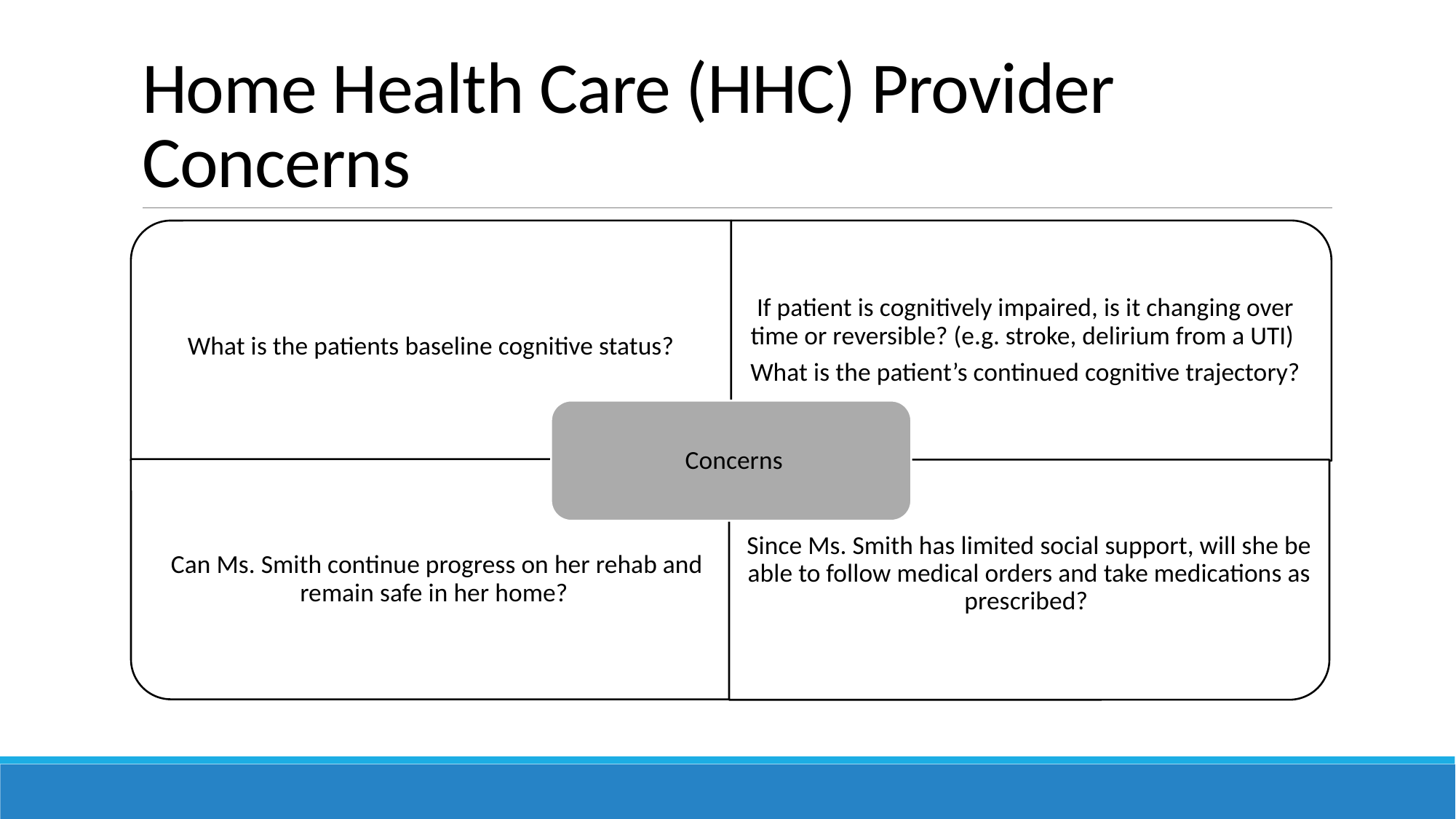

# Home Health Care (HHC) Provider Concerns
What is the patients baseline cognitive status?
If patient is cognitively impaired, is it changing over time or reversible? (e.g. stroke, delirium from a UTI)
What is the patient’s continued cognitive trajectory?
Can Ms. Smith continue progress on her rehab and remain safe in her home?
Since Ms. Smith has limited social support, will she be able to follow medical orders and take medications as prescribed?
Concerns